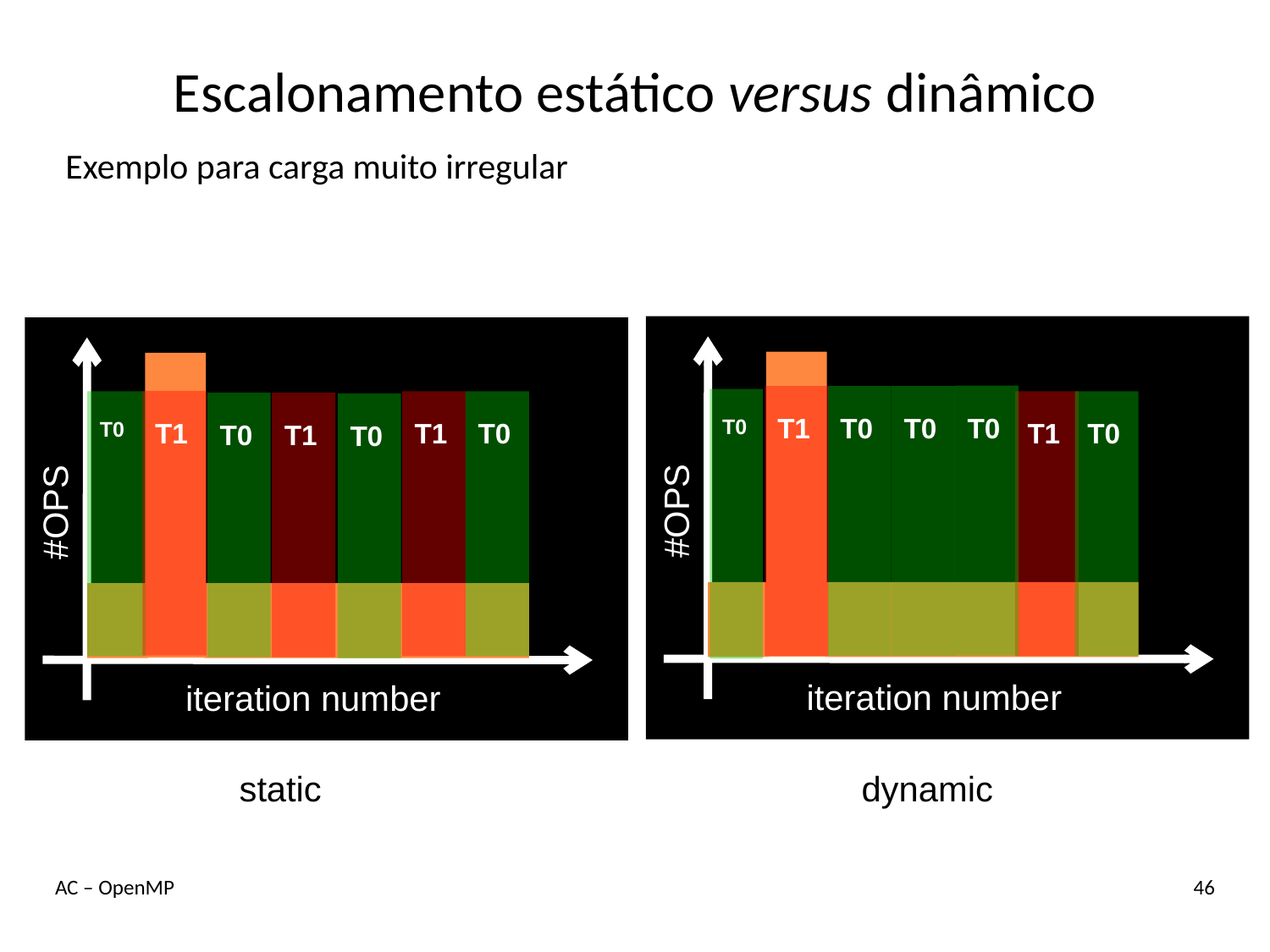

# Escalonamento estático versus dinâmico
Exemplo para carga muito irregular

#OPS
iteration number

#OPS
iteration number

T0

T1

T0

T0

T0

T1

T0

T1

T0

T1

T0

T0

T1

T0
Thread 1
static
dynamic
AC – OpenMP
46